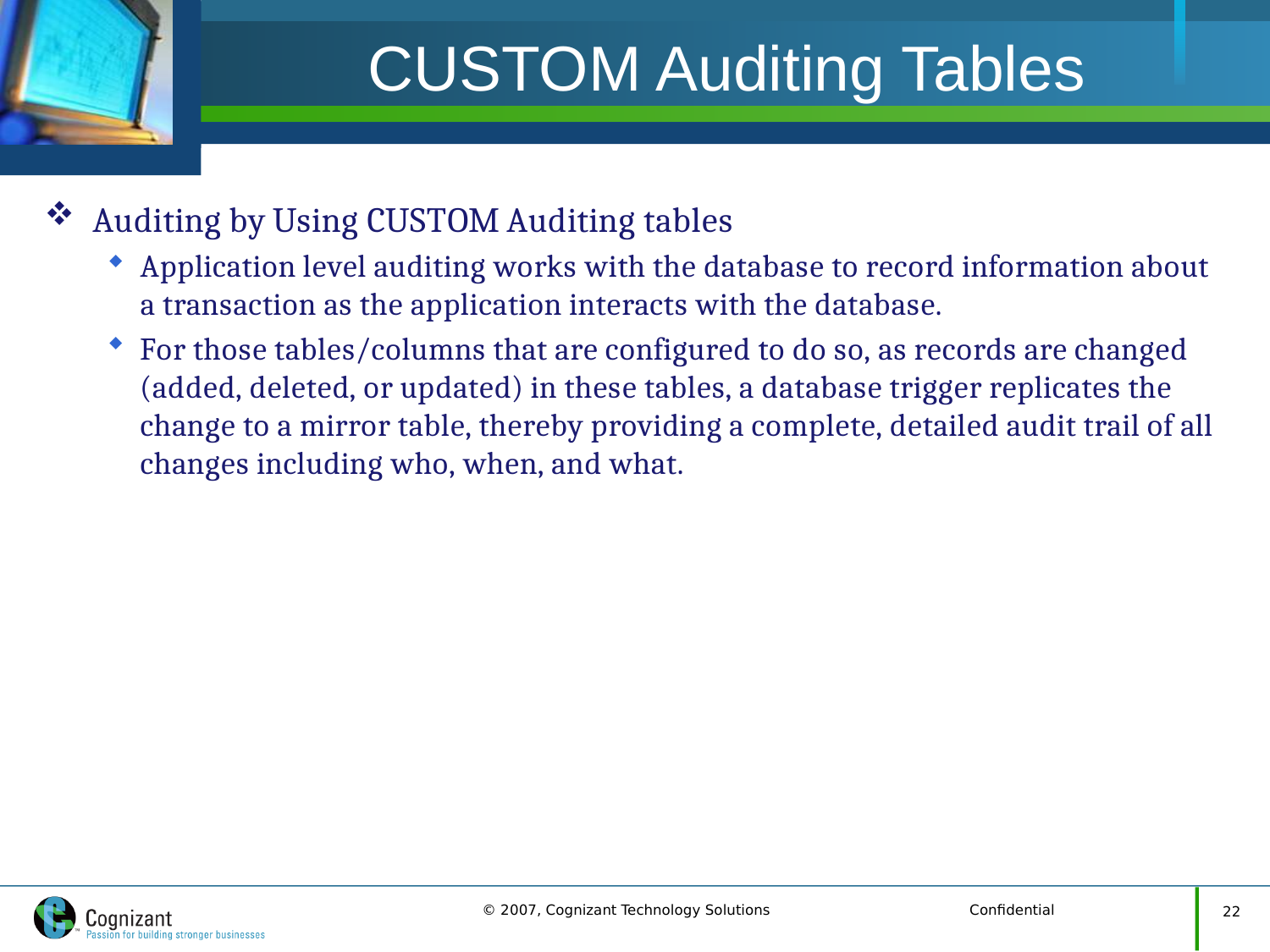

# CUSTOM Auditing Tables
Auditing by Using CUSTOM Auditing tables
Application level auditing works with the database to record information about a transaction as the application interacts with the database.
For those tables/columns that are configured to do so, as records are changed (added, deleted, or updated) in these tables, a database trigger replicates the change to a mirror table, thereby providing a complete, detailed audit trail of all changes including who, when, and what.

22